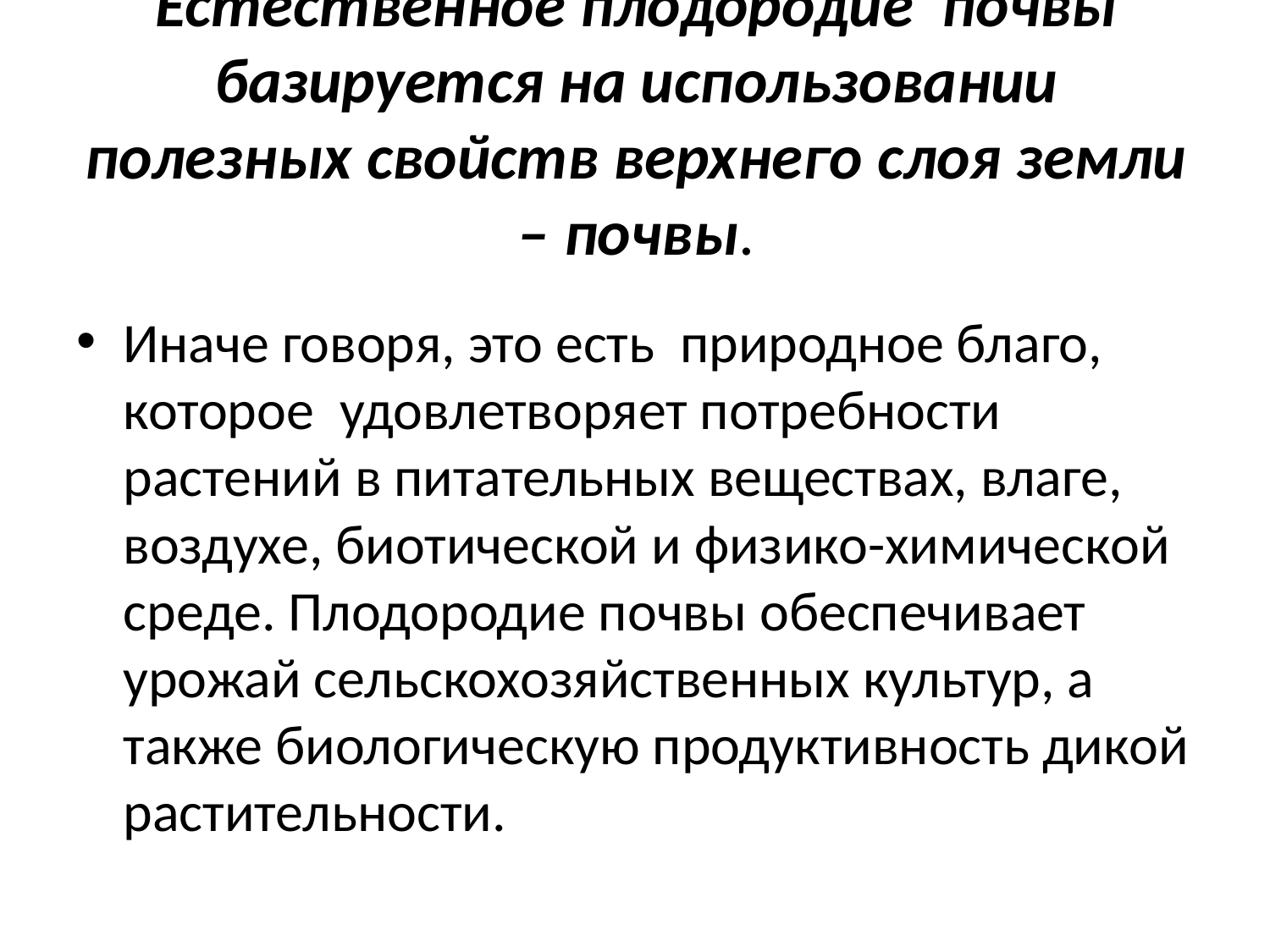

# Естественное плодородие  почвы базируется на использовании полезных свойств верхнего слоя земли – почвы.

Иначе говоря, это есть  природное благо, которое  удовлетворяет потребности растений в питательных веществах, влаге, воздухе, биотической и физико-химической среде. Плодородие почвы обеспечивает урожай сельскохозяйственных культур, а также биологическую продуктивность дикой растительности.